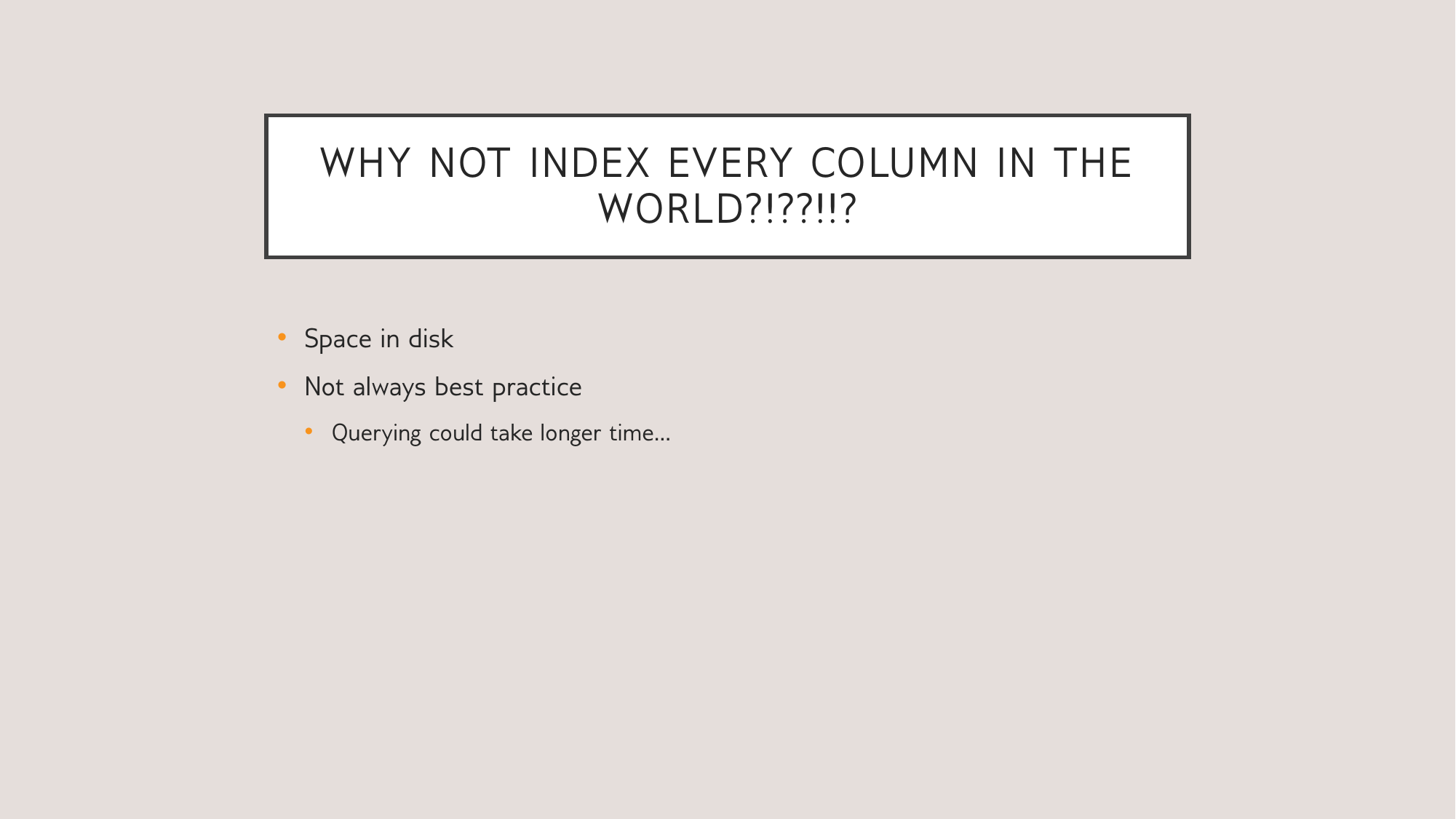

# Why not index every column in the world?!??!!?
Space in disk
Not always best practice
Querying could take longer time…